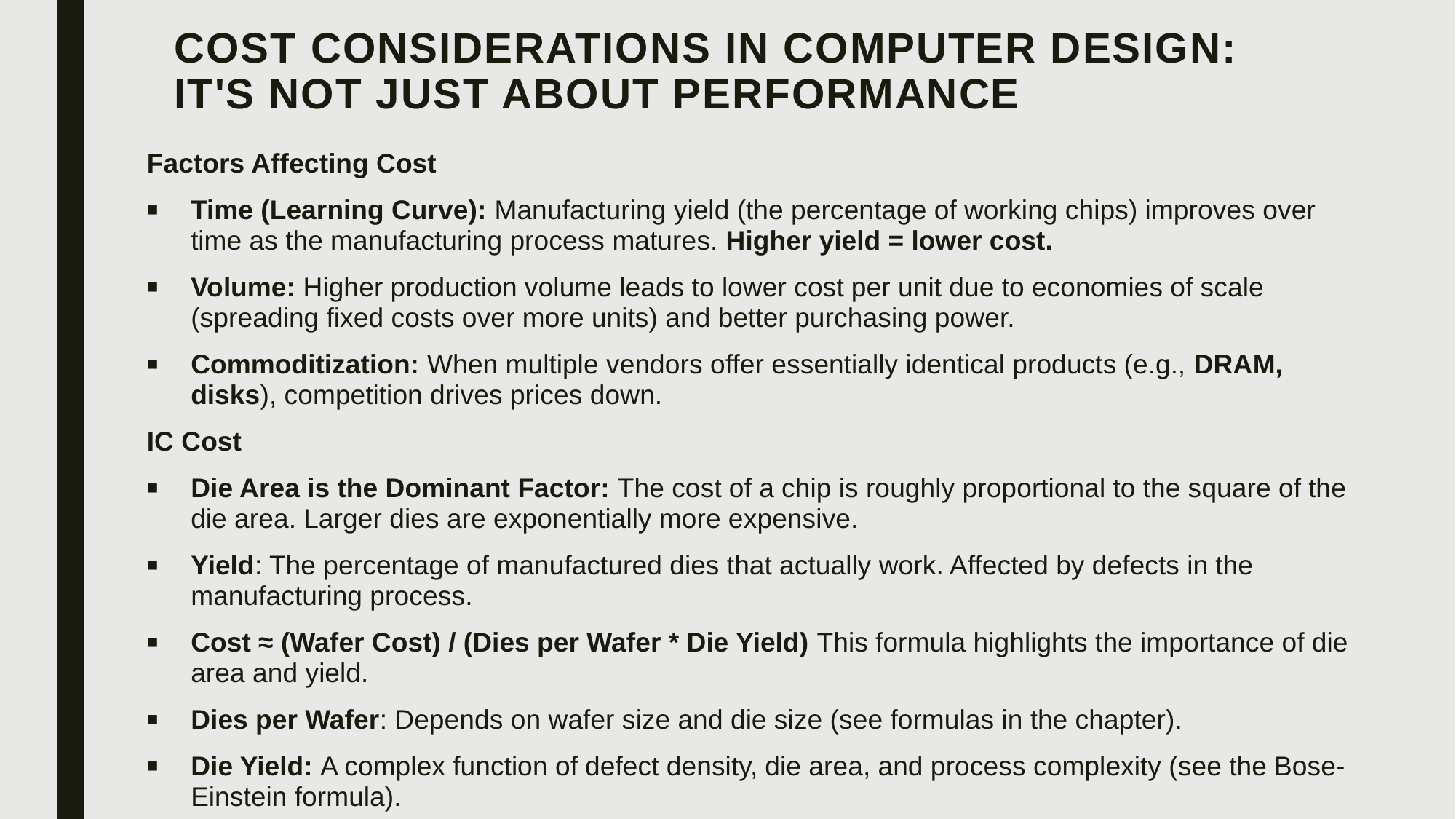

# Cost Considerations in Computer Design: It's Not Just About Performance
Factors Affecting Cost
Time (Learning Curve): Manufacturing yield (the percentage of working chips) improves over time as the manufacturing process matures. Higher yield = lower cost.
Volume: Higher production volume leads to lower cost per unit due to economies of scale (spreading fixed costs over more units) and better purchasing power.
Commoditization: When multiple vendors offer essentially identical products (e.g., DRAM, disks), competition drives prices down.
IC Cost
Die Area is the Dominant Factor: The cost of a chip is roughly proportional to the square of the die area. Larger dies are exponentially more expensive.
Yield: The percentage of manufactured dies that actually work. Affected by defects in the manufacturing process.
Cost ≈ (Wafer Cost) / (Dies per Wafer * Die Yield) This formula highlights the importance of die area and yield.
Dies per Wafer: Depends on wafer size and die size (see formulas in the chapter).
Die Yield: A complex function of defect density, die area, and process complexity (see the Bose-Einstein formula).